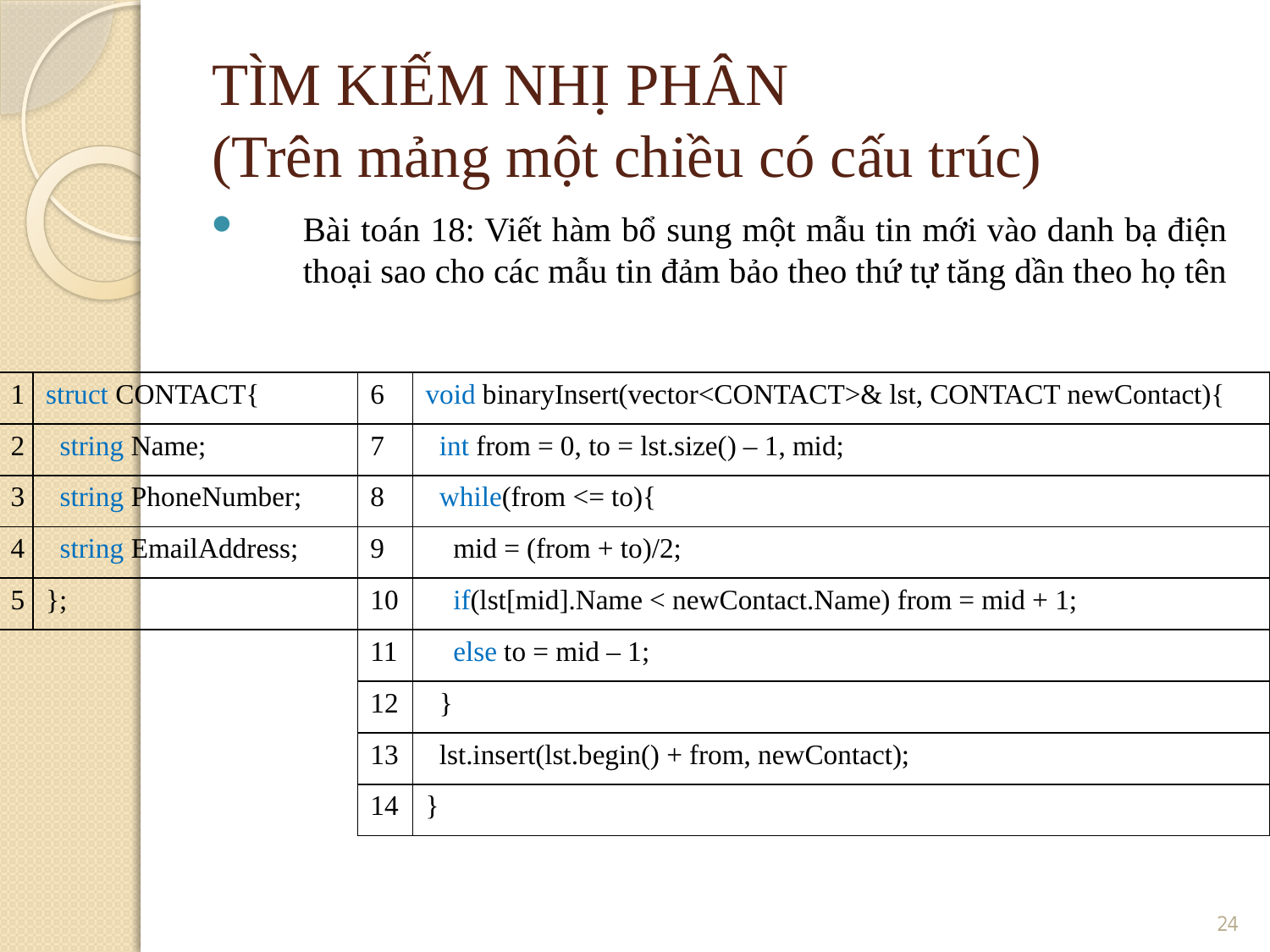

TÌM KIẾM NHỊ PHÂN
(Trên mảng một chiều có cấu trúc)
Bài toán 18: Viết hàm bổ sung một mẫu tin mới vào danh bạ điện thoại sao cho các mẫu tin đảm bảo theo thứ tự tăng dần theo họ tên
| 1 | struct CONTACT{ |
| --- | --- |
| 2 | string Name; |
| 3 | string PhoneNumber; |
| 4 | string EmailAddress; |
| 5 | }; |
| 6 | void binaryInsert(vector<CONTACT>& lst, CONTACT newContact){ |
| --- | --- |
| 7 | int from = 0, to = lst.size() – 1, mid; |
| 8 | while(from <= to){ |
| 9 | mid = (from + to)/2; |
| 10 | if(lst[mid].Name < newContact.Name) from = mid + 1; |
| 11 | else to = mid – 1; |
| 12 | } |
| 13 | lst.insert(lst.begin() + from, newContact); |
| 14 | } |
24